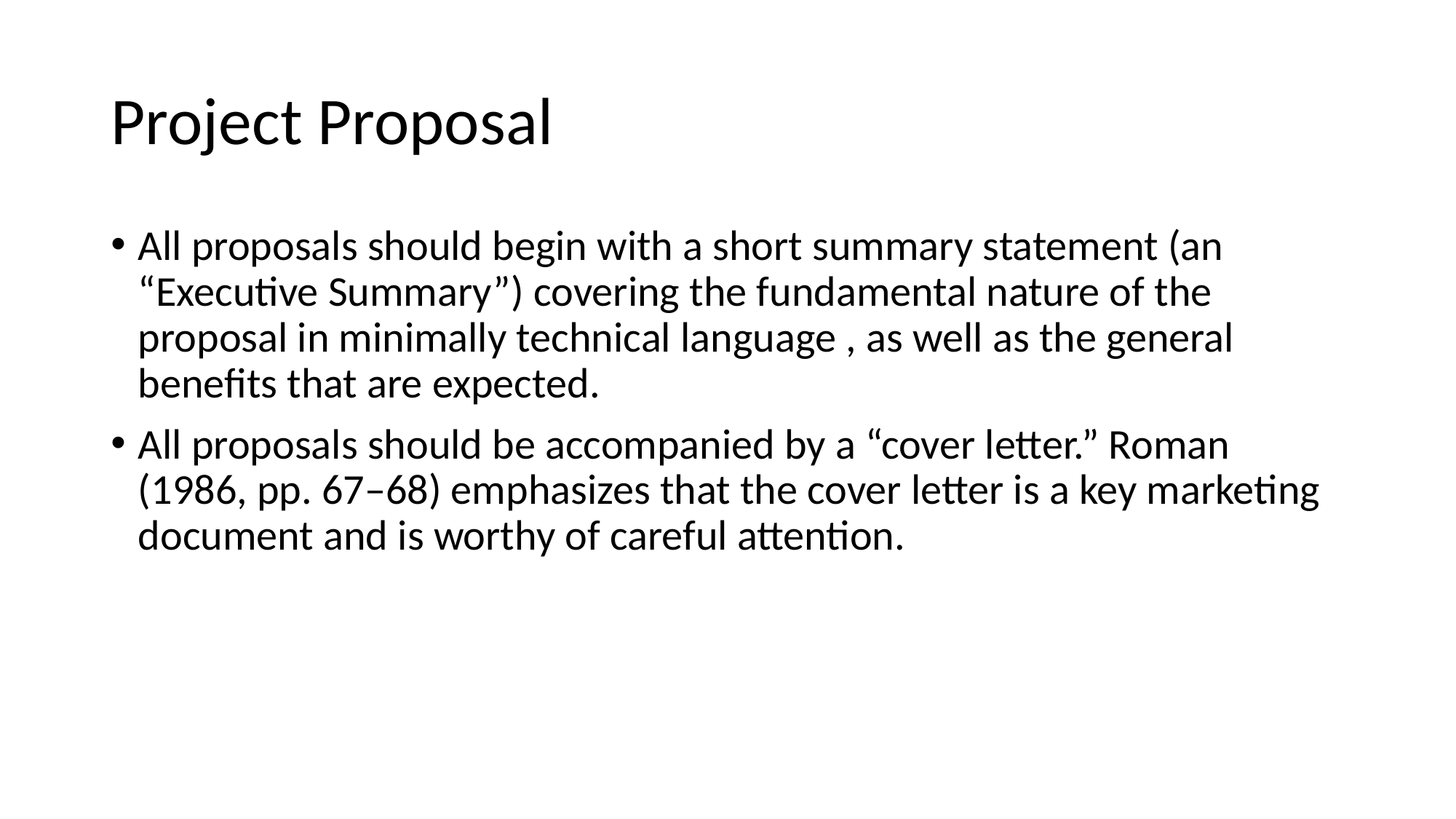

# Project Proposal
All proposals should begin with a short summary statement (an “Executive Summary”) covering the fundamental nature of the proposal in minimally technical language , as well as the general beneﬁts that are expected.
All proposals should be accompanied by a “cover letter.” Roman (1986, pp. 67–68) emphasizes that the cover letter is a key marketing document and is worthy of careful attention.